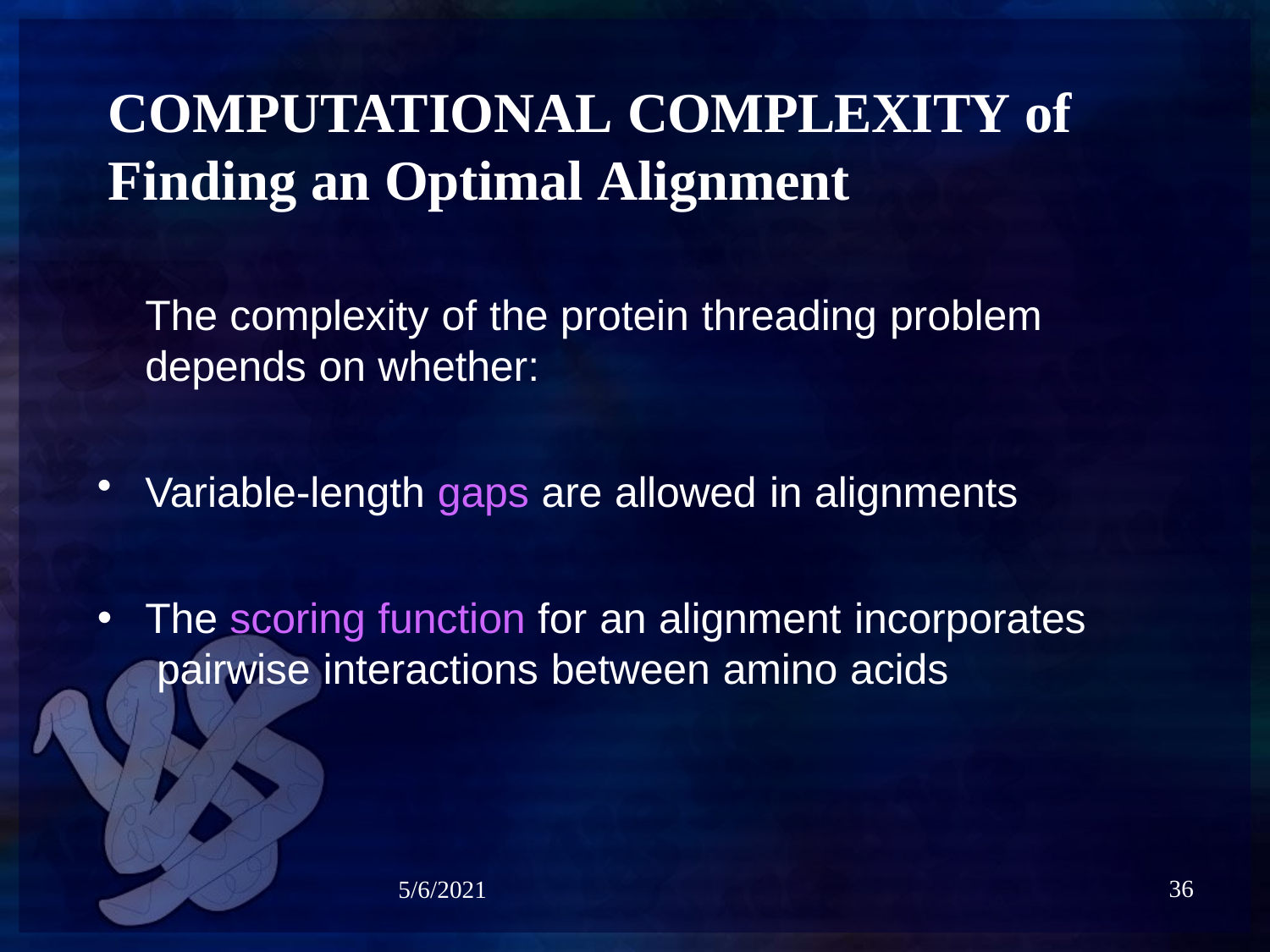

# COMPUTATIONAL COMPLEXITY of
Finding an Optimal Alignment
The complexity of the protein threading problem
depends on whether:

Variable-length gaps are allowed in alignments

The scoring function for an alignment incorporates  pairwise interactions between amino acids
36
5/6/2021